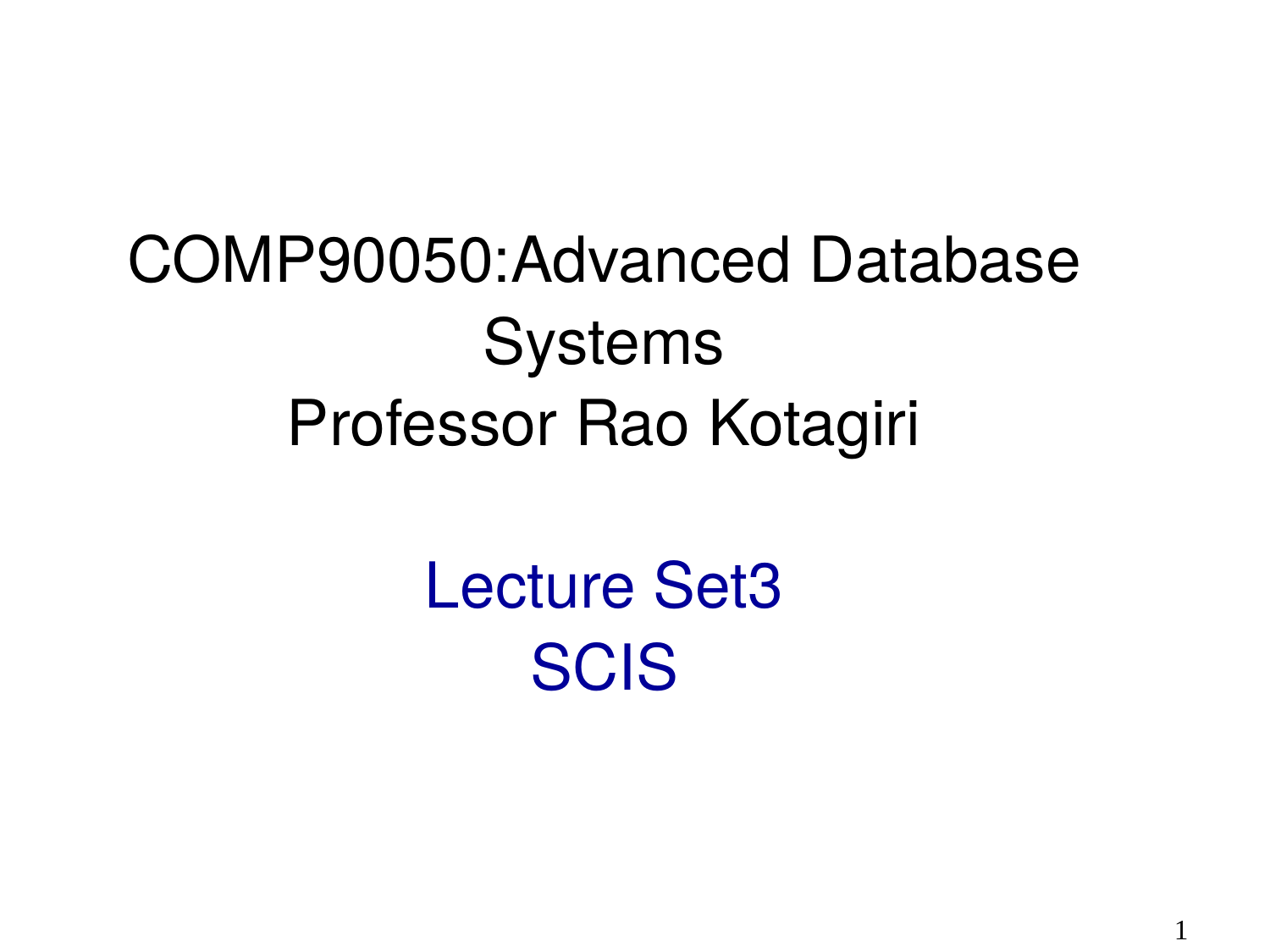

# COMP90050:Advanced Database Systems Professor Rao Kotagiri Lecture Set3 SCIS